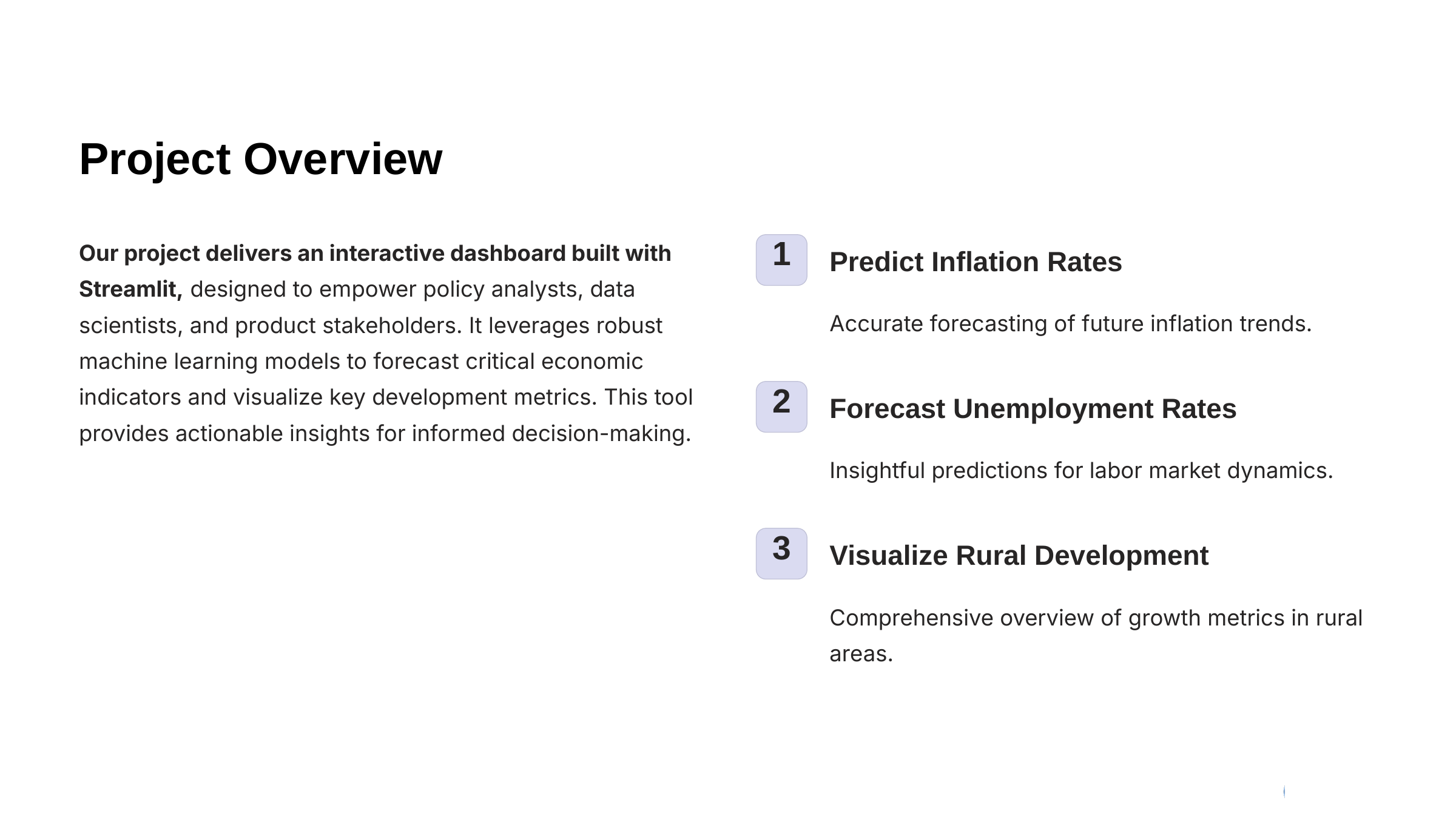

Project Overview
Our project delivers an interactive dashboard built with Streamlit, designed to empower policy analysts, data scientists, and product stakeholders. It leverages robust machine learning models to forecast critical economic indicators and visualize key development metrics. This tool provides actionable insights for informed decision-making.

1
Predict Inflation Rates
Accurate forecasting of future inflation trends.

2
Forecast Unemployment Rates
Insightful predictions for labor market dynamics.

3
Visualize Rural Development
Comprehensive overview of growth metrics in rural areas.